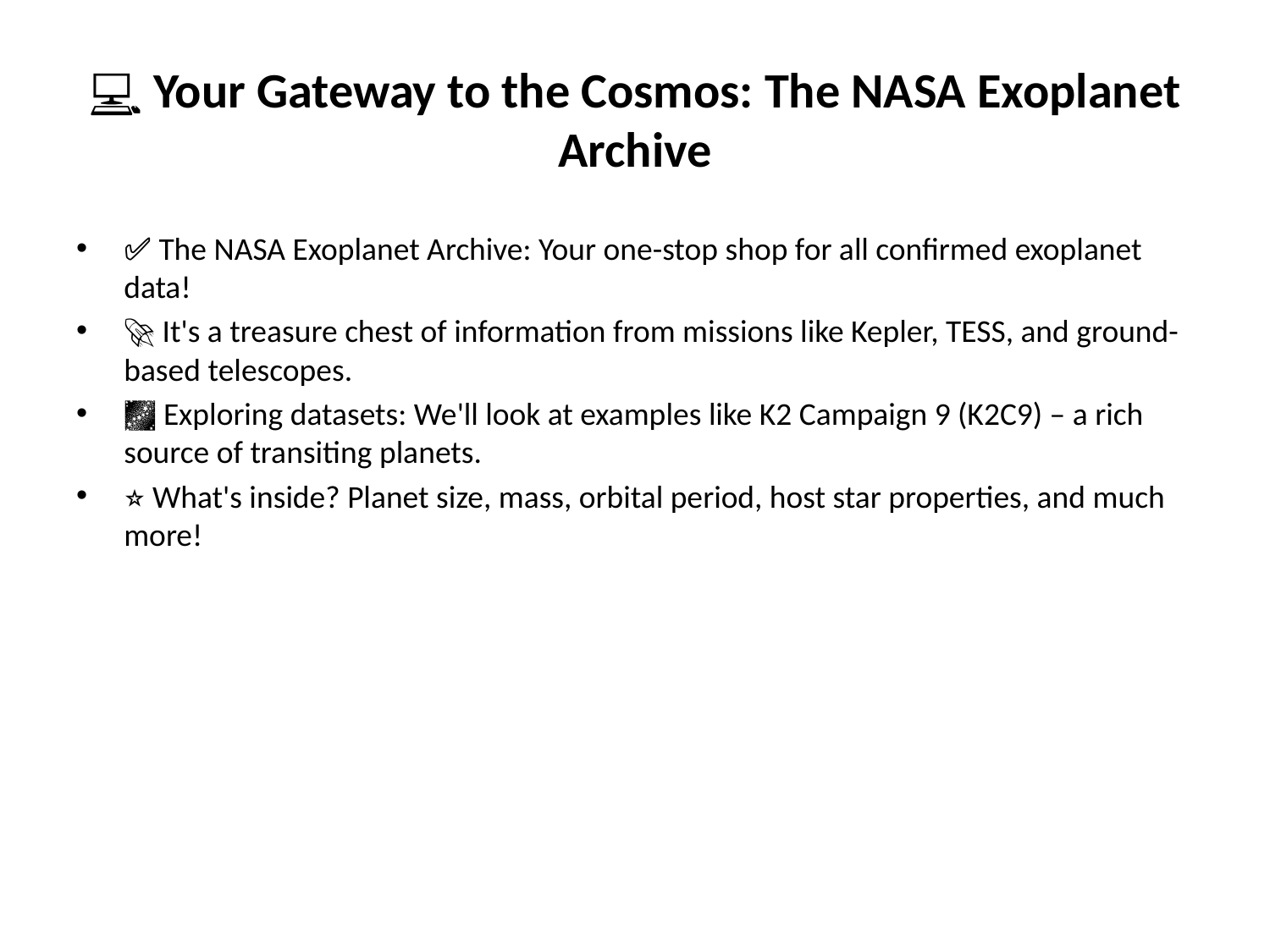

# 💻 Your Gateway to the Cosmos: The NASA Exoplanet Archive
✅ The NASA Exoplanet Archive: Your one-stop shop for all confirmed exoplanet data!
🚀 It's a treasure chest of information from missions like Kepler, TESS, and ground-based telescopes.
🌌 Exploring datasets: We'll look at examples like K2 Campaign 9 (K2C9) – a rich source of transiting planets.
⭐ What's inside? Planet size, mass, orbital period, host star properties, and much more!